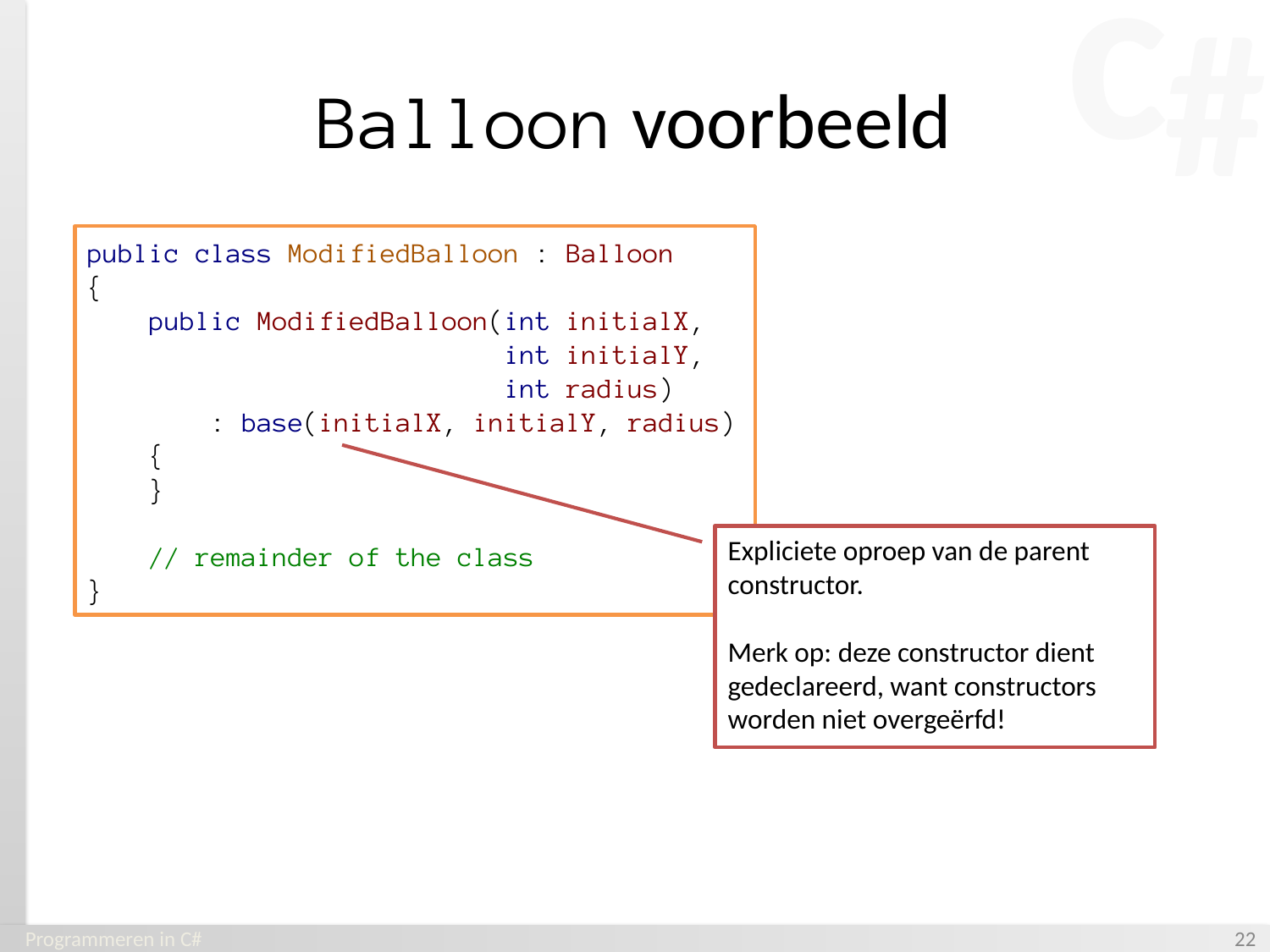

# Balloon voorbeeld
public class ModifiedBalloon : Balloon
{
    public ModifiedBalloon(int initialX,
                           int initialY,
                           int radius)
        : base(initialX, initialY, radius)
    {
    }
    // remainder of the class
}
Expliciete oproep van de parent constructor.

Merk op: deze constructor dient gedeclareerd, want constructors worden niet overgeërfd!
Programmeren in C#
22